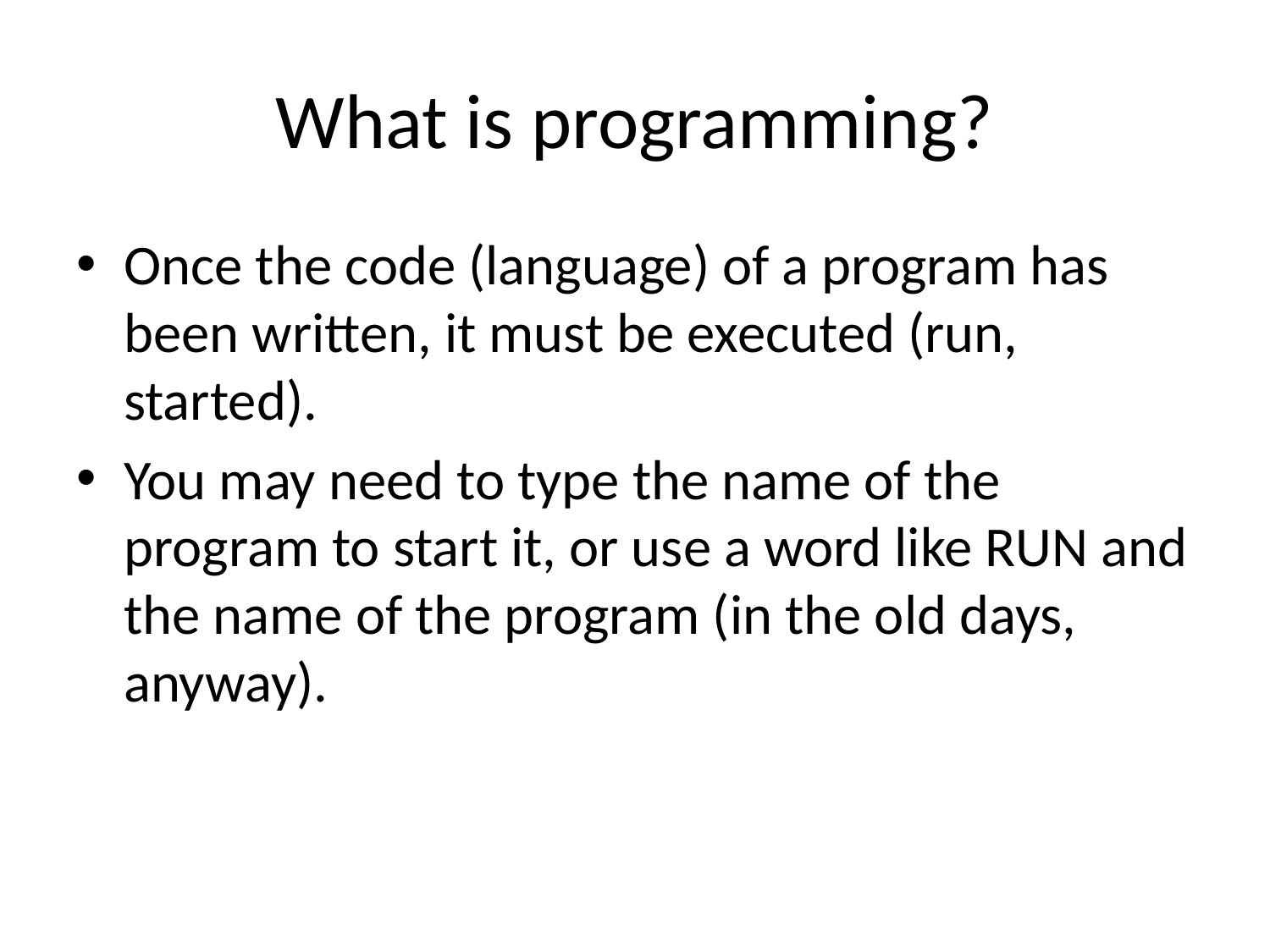

# What is programming?
Once the code (language) of a program has been written, it must be executed (run, started).
You may need to type the name of the program to start it, or use a word like RUN and the name of the program (in the old days, anyway).